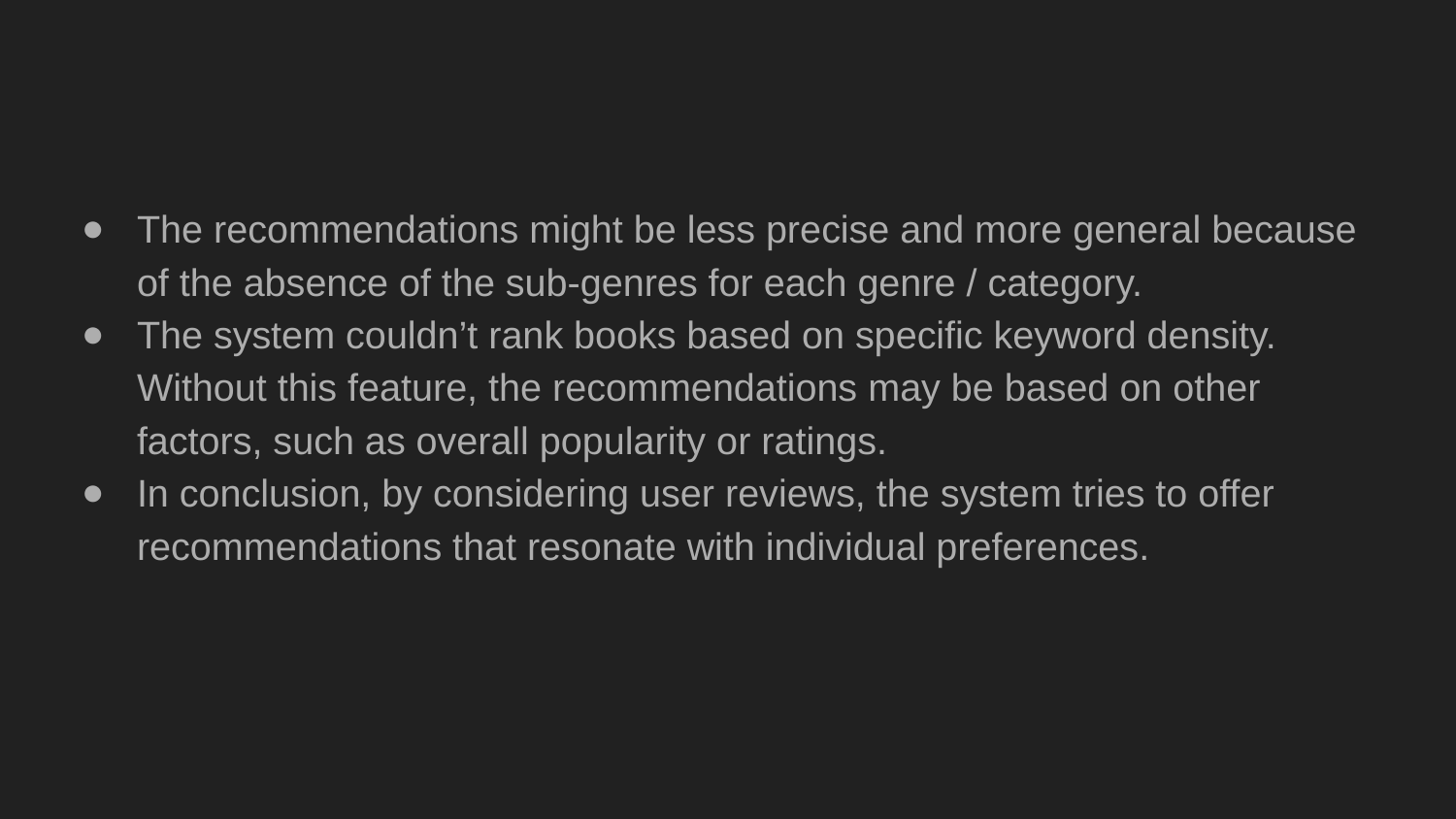

#
The recommendations might be less precise and more general because of the absence of the sub-genres for each genre / category.
The system couldn’t rank books based on specific keyword density. Without this feature, the recommendations may be based on other factors, such as overall popularity or ratings.
In conclusion, by considering user reviews, the system tries to offer recommendations that resonate with individual preferences.